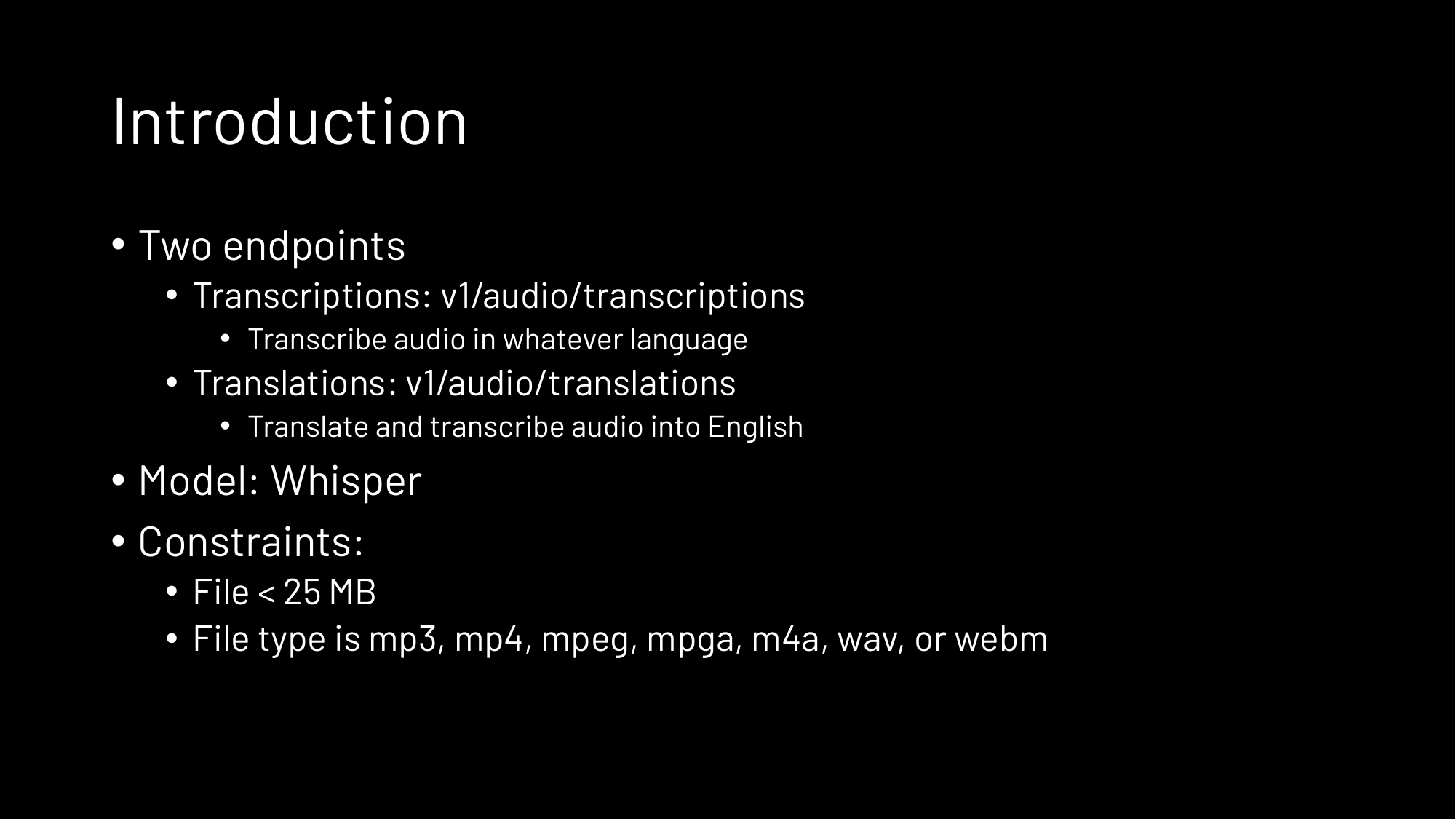

# Introduction
Two endpoints
Transcriptions: v1/audio/transcriptions
Transcribe audio in whatever language
Translations: v1/audio/translations
Translate and transcribe audio into English
Model: Whisper
Constraints:
File < 25 MB
File type is mp3, mp4, mpeg, mpga, m4a, wav, or webm